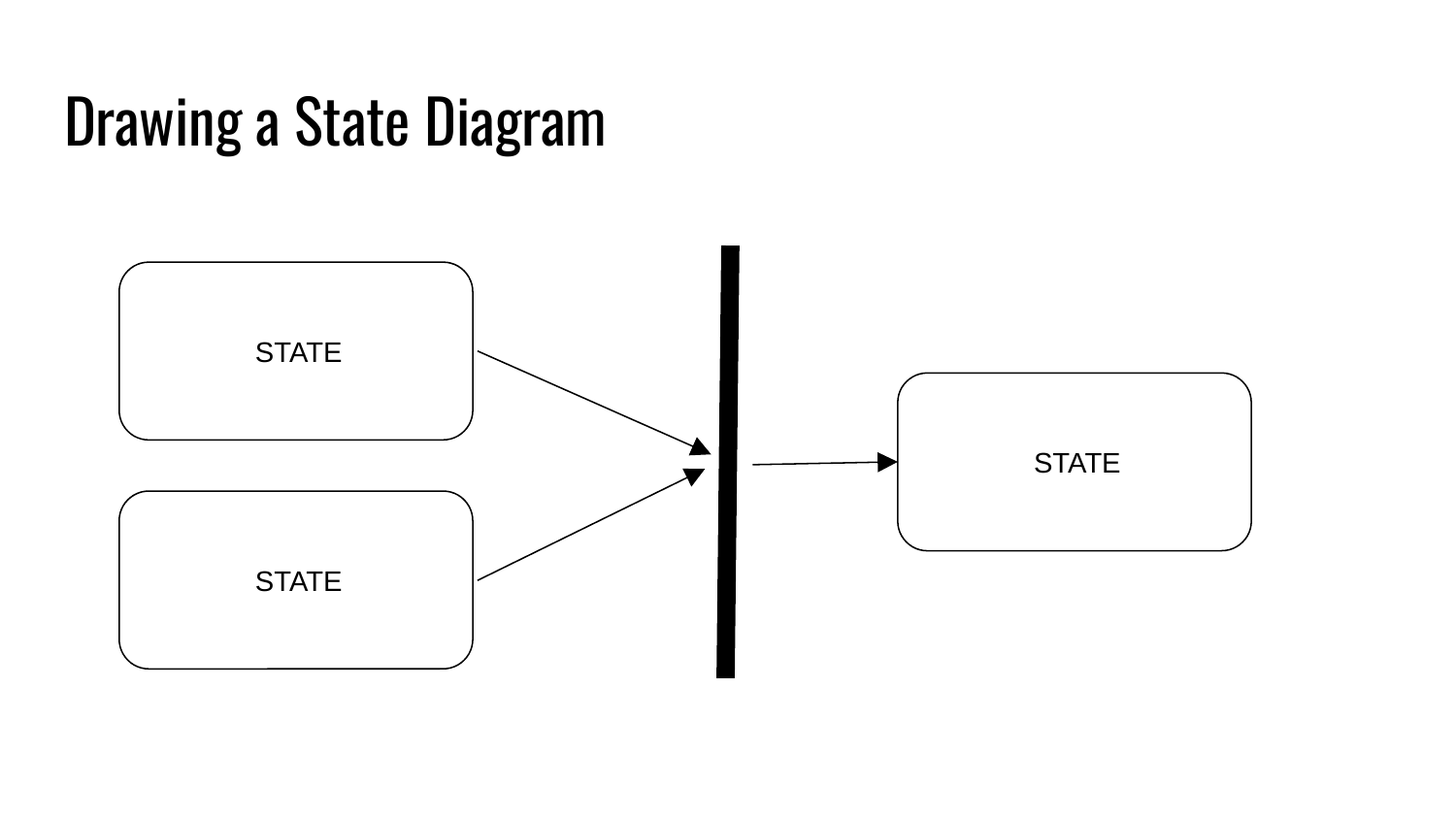

# Drawing a State Diagram
										Join
     STATE
     STATE
     STATE